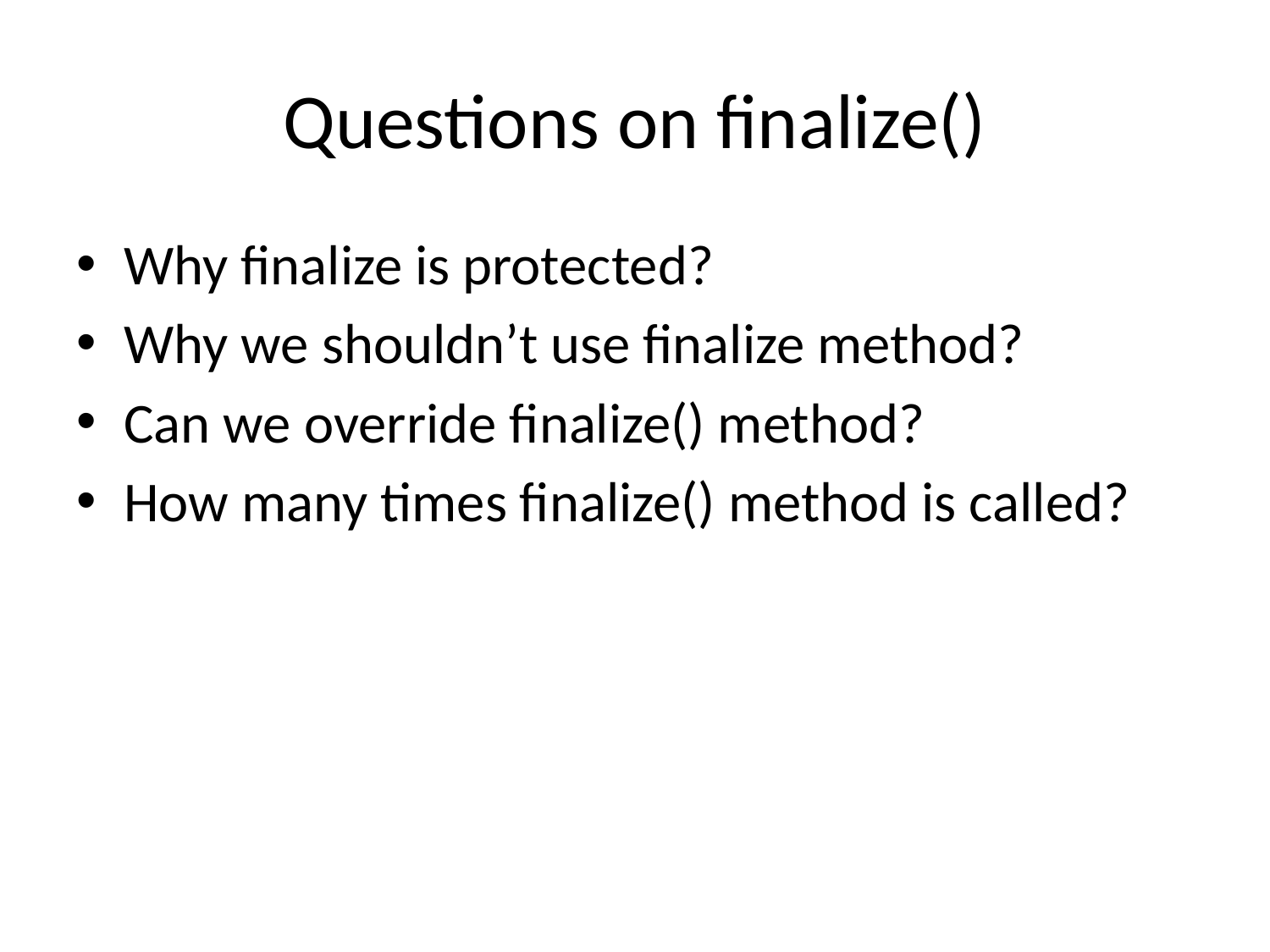

# Questions on finalize()
Why finalize is protected?
Why we shouldn’t use finalize method?
Can we override finalize() method?
How many times finalize() method is called?